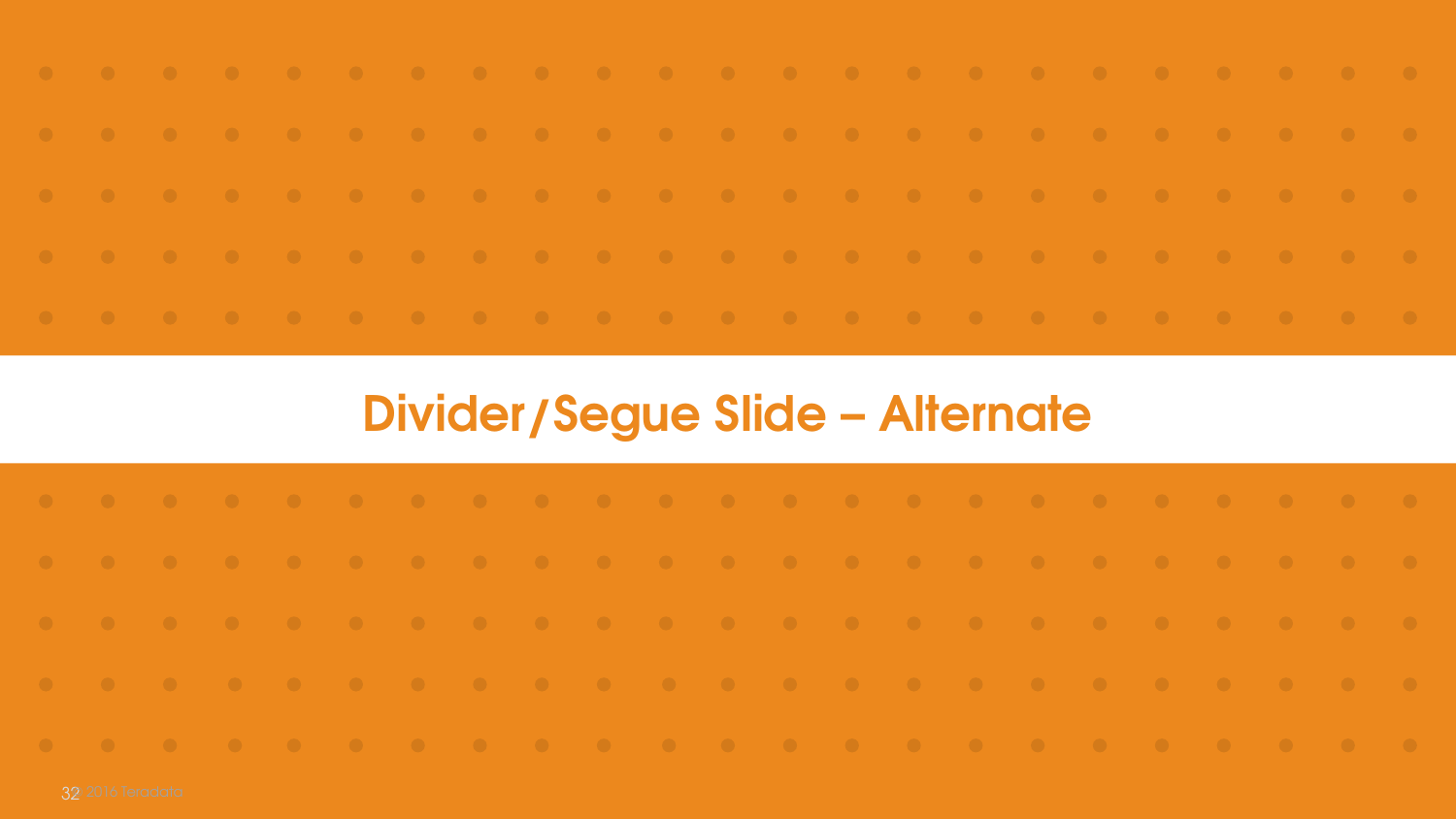

Divider/Segue Slide – Alternate
© 2016 Teradata